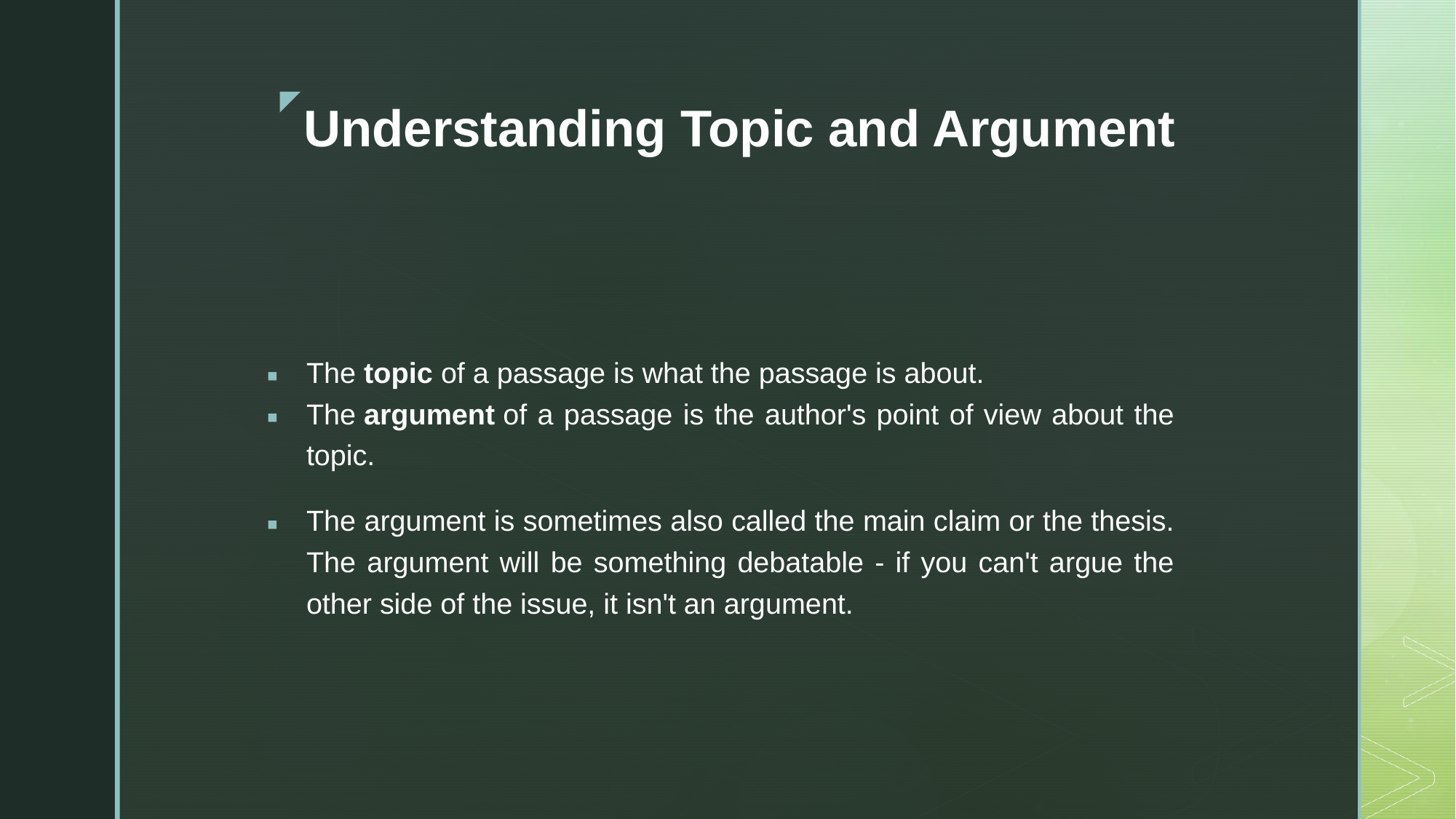

# Understanding Topic and Argument

The topic of a passage is what the passage is about.
The argument of a passage is the author's point of view about the topic.
The argument is sometimes also called the main claim or the thesis. The argument will be something debatable - if you can't argue the other side of the issue, it isn't an argument.